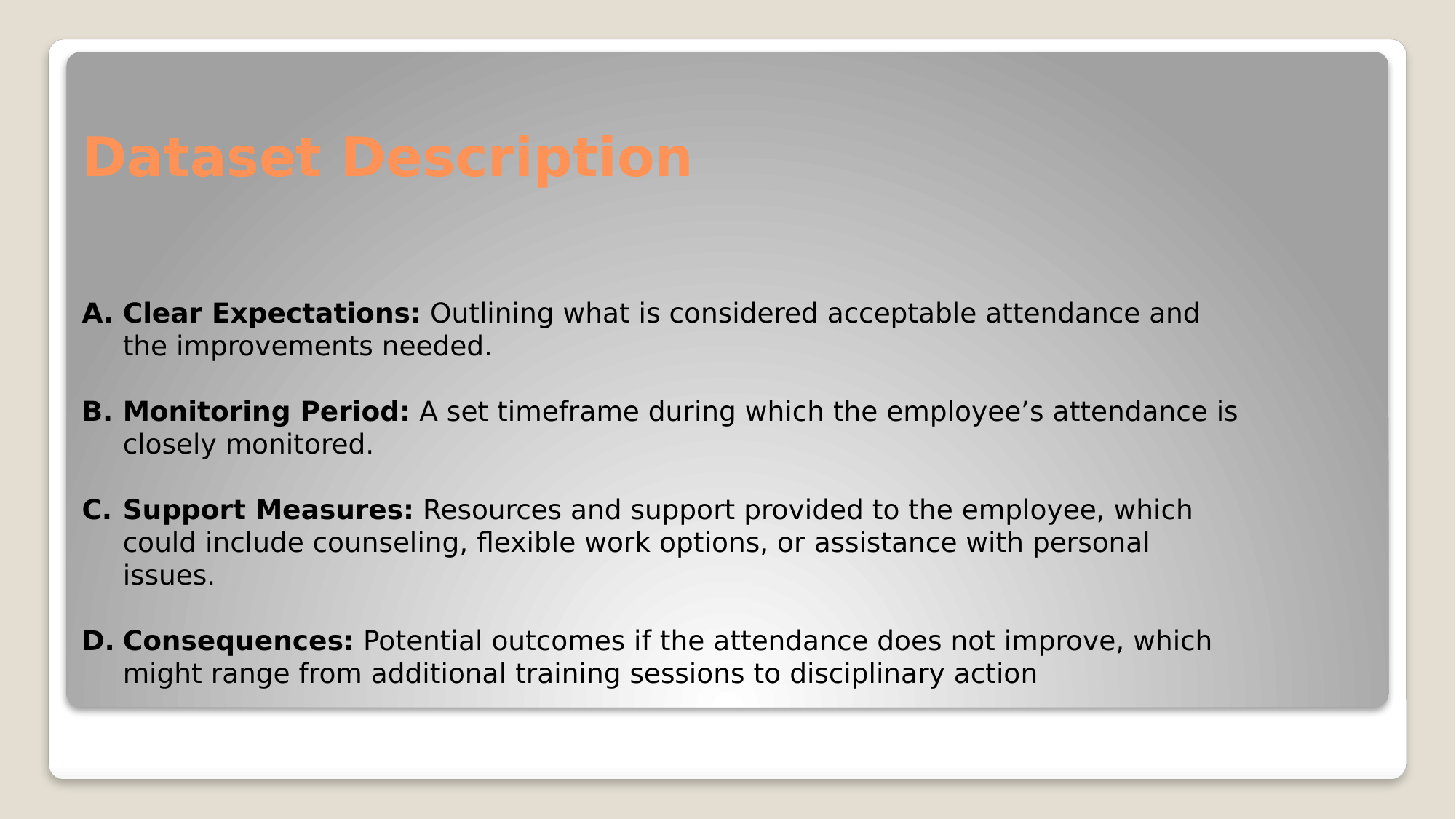

# Dataset Description
Clear Expectations: Outlining what is considered acceptable attendance and the improvements needed.

Monitoring Period: A set timeframe during which the employee’s attendance is closely monitored.

Support Measures: Resources and support provided to the employee, which could include counseling, flexible work options, or assistance with personal issues.

Consequences: Potential outcomes if the attendance does not improve, which might range from additional training sessions to disciplinary action